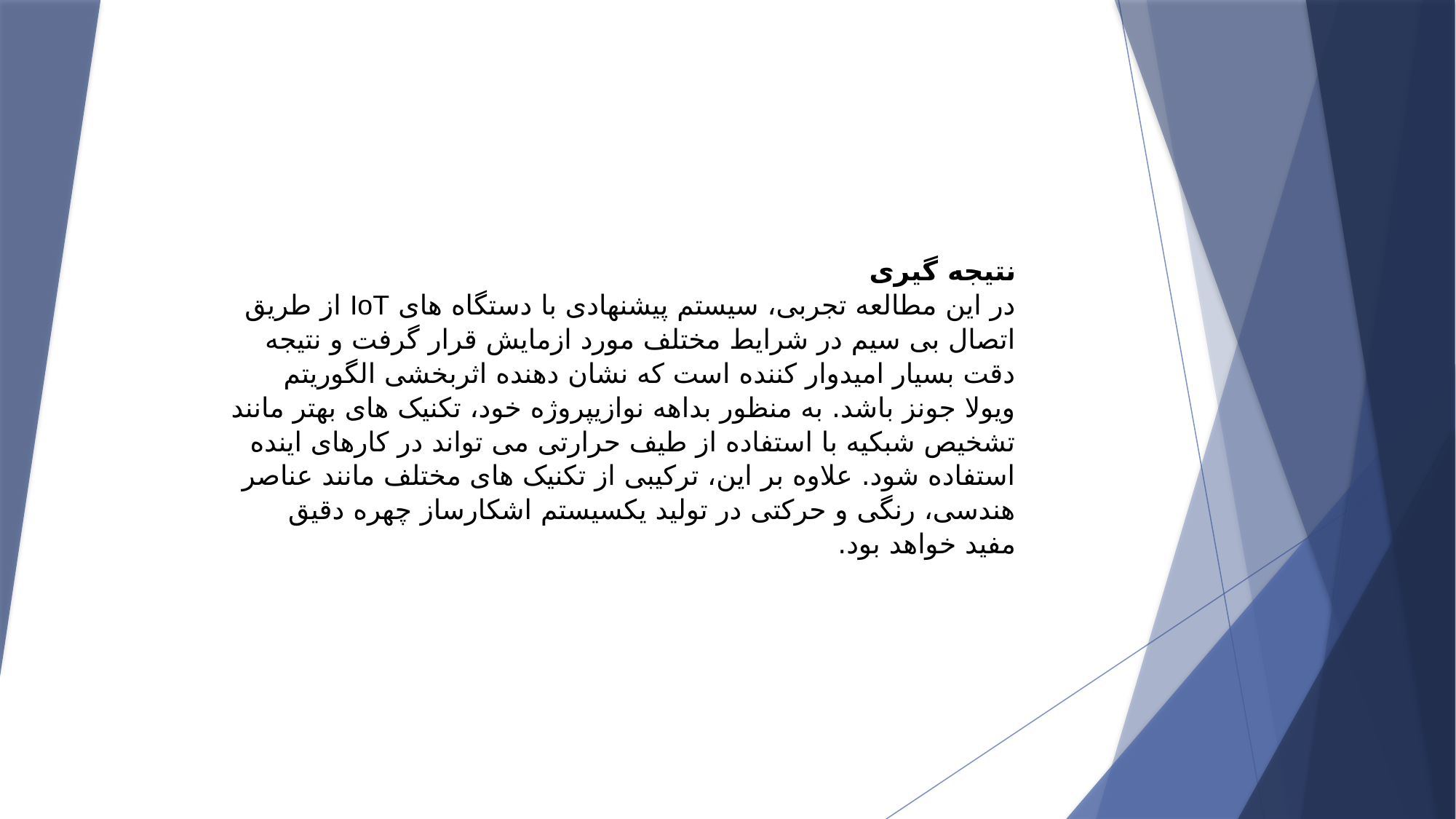

نتیجه گیری
در این مطالعه تجربی، سیستم پیشنهادی با دستگاه های IoT از طریق اتصال بی سیم در شرایط مختلف مورد ازمایش قرار گرفت و نتیجه دقت بسیار امیدوار کننده است که نشان دهنده اثربخشی الگوریتم ویولا جونز باشد. به منظور بداهه نوازیپروژه خود، تکنیک های بهتر مانند تشخیص شبکیه با استفاده از طیف حرارتی می تواند در کارهای اینده استفاده شود. علاوه بر این، ترکیبی از تکنیک های مختلف مانند عناصر هندسی، رنگی و حرکتی در تولید یکسیستم اشکارساز چهره دقیق  مفید خواهد بود.